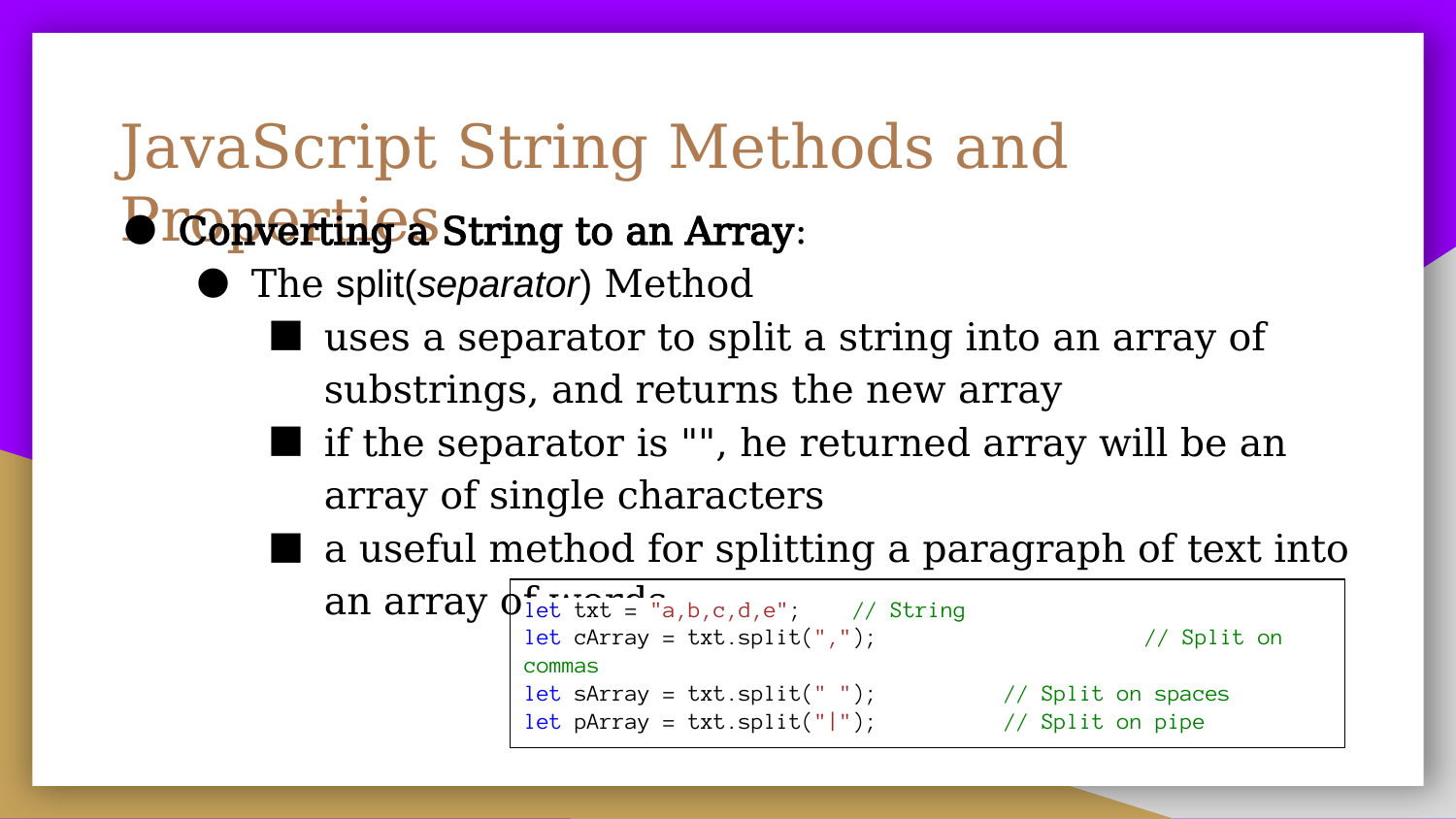

# JavaScript String Methods and Properties
Converting a String to an Array:
The split(separator) Method
uses a separator to split a string into an array of substrings, and returns the new array
if the separator is "", he returned array will be an array of single characters
a useful method for splitting a paragraph of text into an array of words
let txt = "a,b,c,d,e";    // String
let cArray = txt.split(",");  	    	   // Split on commas
let sArray = txt.split(" ");          // Split on spaces
let pArray = txt.split("|");          // Split on pipe